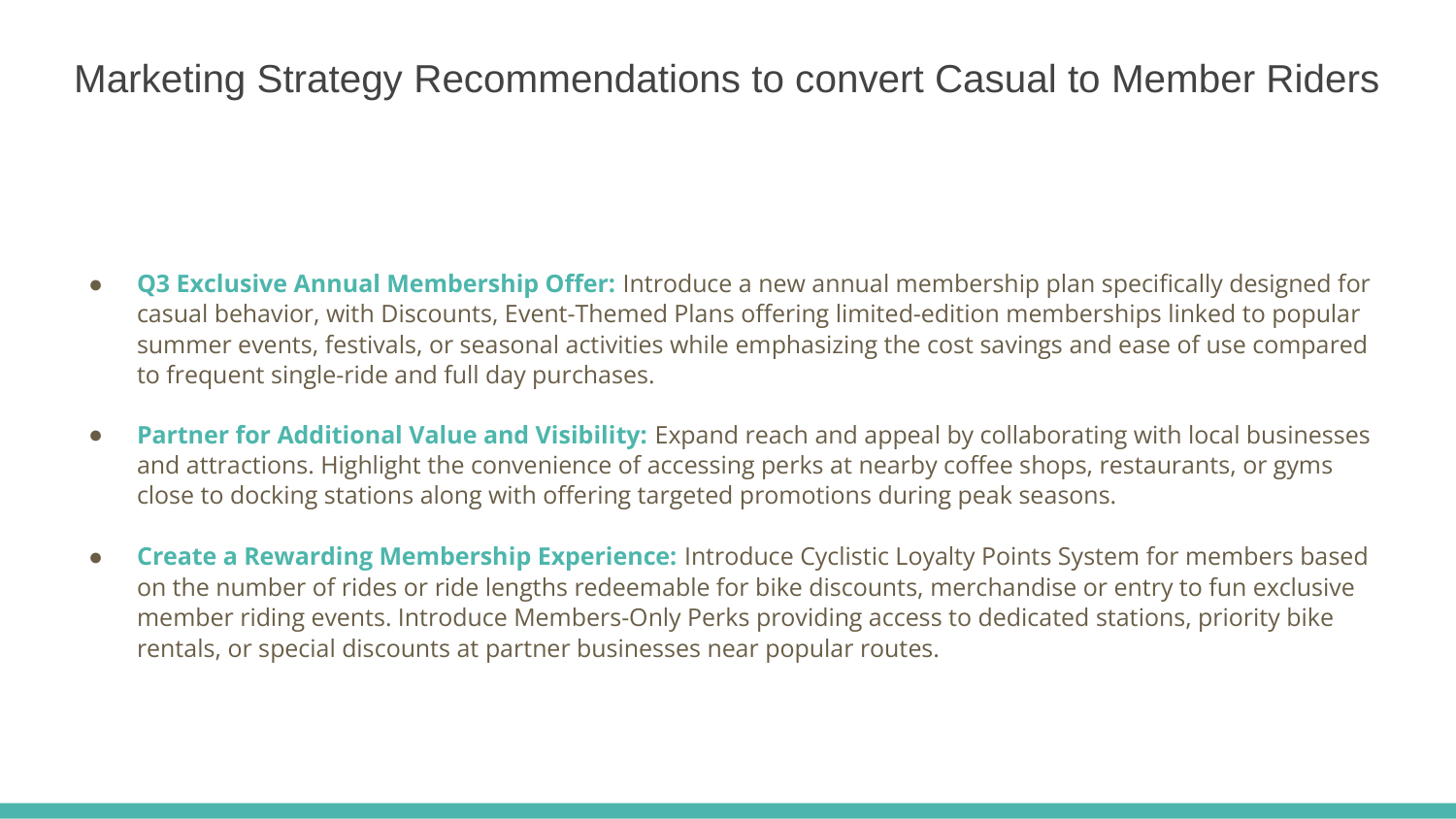

# Marketing Strategy Recommendations to convert Casual to Member Riders
Q3 Exclusive Annual Membership Offer: Introduce a new annual membership plan specifically designed for casual behavior, with Discounts, Event-Themed Plans offering limited-edition memberships linked to popular summer events, festivals, or seasonal activities while emphasizing the cost savings and ease of use compared to frequent single-ride and full day purchases.
Partner for Additional Value and Visibility: Expand reach and appeal by collaborating with local businesses and attractions. Highlight the convenience of accessing perks at nearby coffee shops, restaurants, or gyms close to docking stations along with offering targeted promotions during peak seasons.
Create a Rewarding Membership Experience: Introduce Cyclistic Loyalty Points System for members based on the number of rides or ride lengths redeemable for bike discounts, merchandise or entry to fun exclusive member riding events. Introduce Members-Only Perks providing access to dedicated stations, priority bike rentals, or special discounts at partner businesses near popular routes.